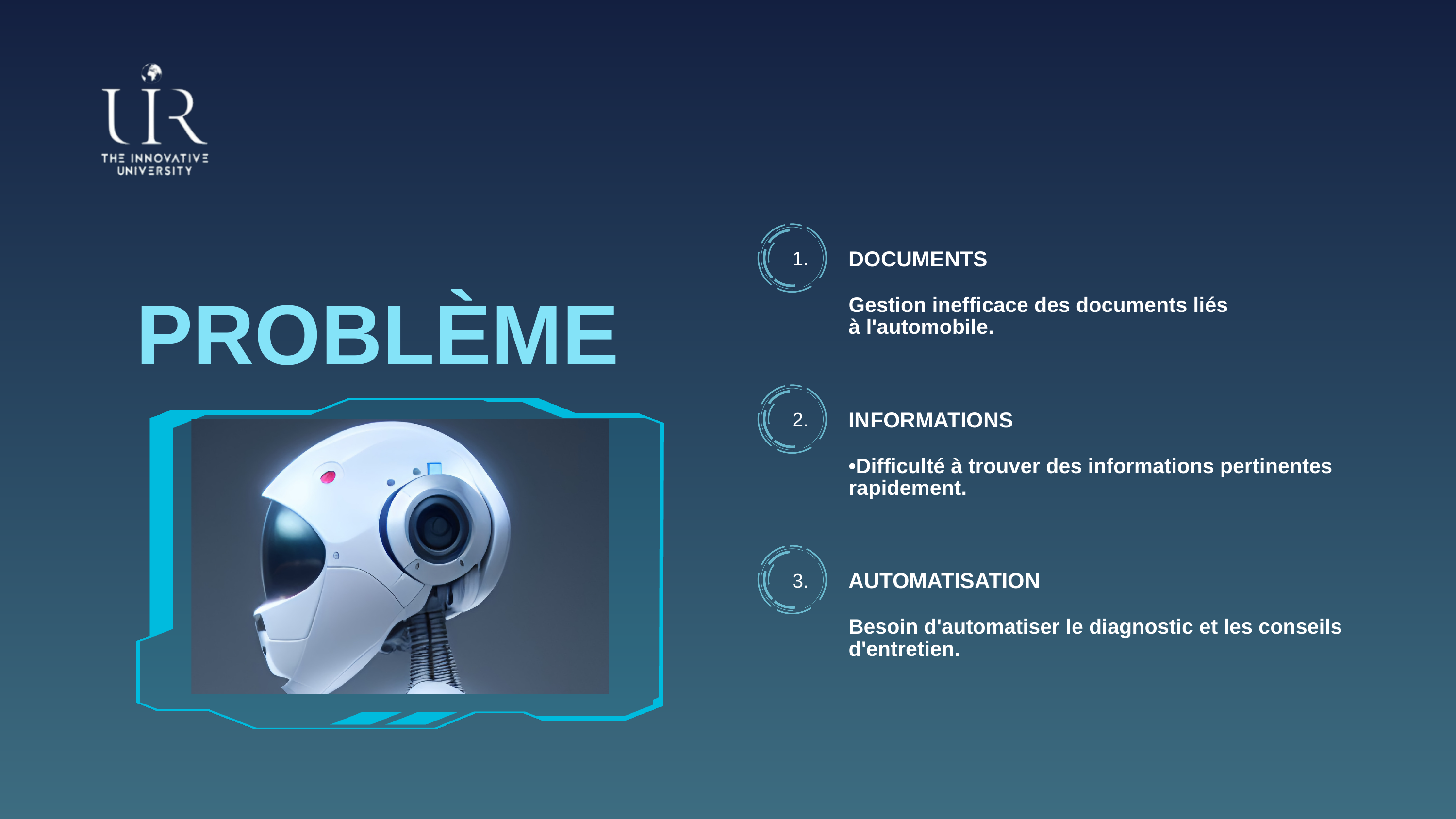

DOCUMENTS
1.
PROBLÈME
Gestion inefficace des documents liés à l'automobile.

INFORMATIONS
2.

•Difficulté à trouver des informations pertinentes rapidement.

AUTOMATISATION
3.
Besoin d'automatiser le diagnostic et les conseils d'entretien.